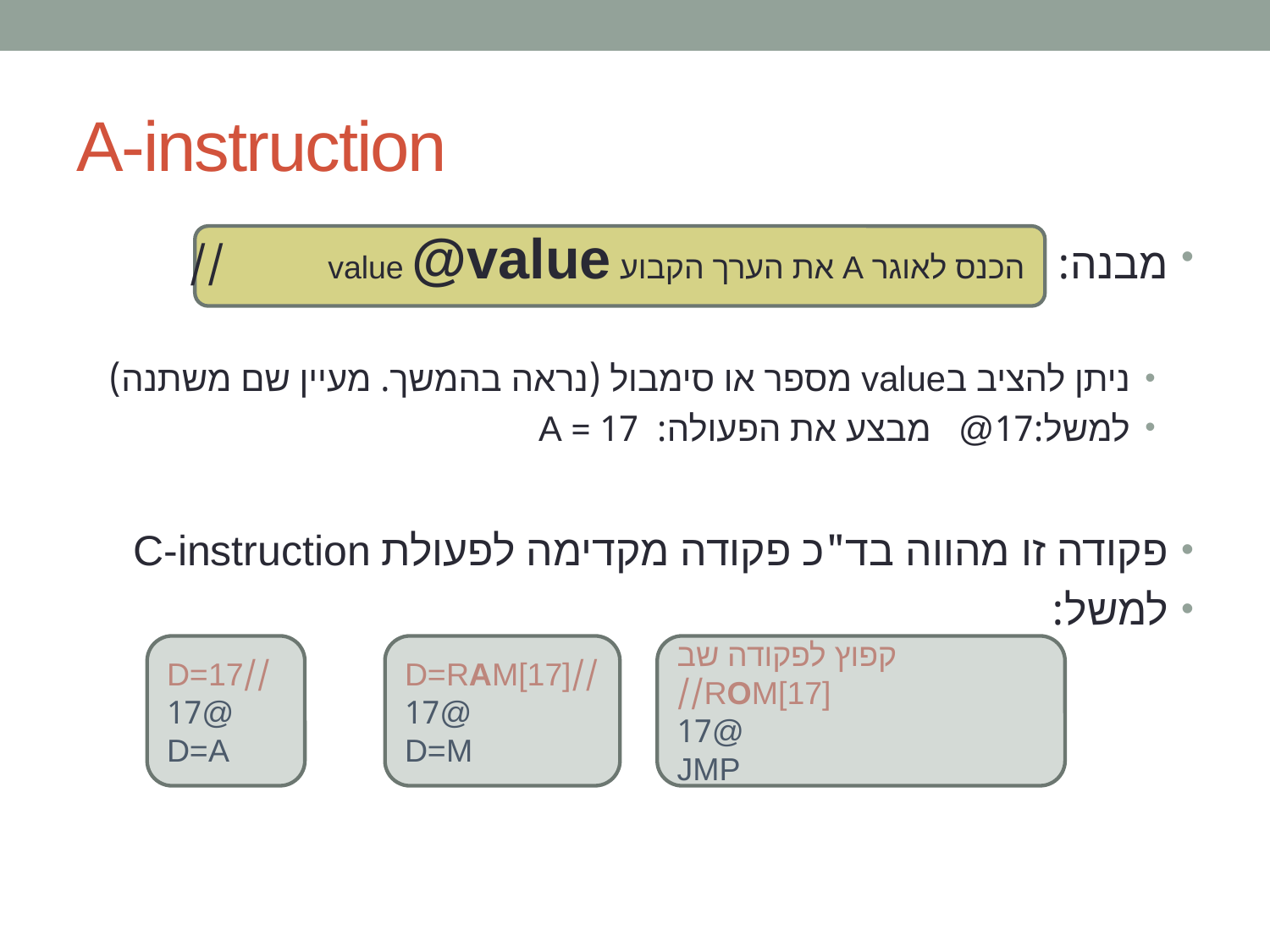

# A-instruction
מבנה:   הכנס לאוגר A את הערך הקבוע value @value       //

ניתן להציב בvalue מספר או סימבול (נראה בהמשך. מעיין שם משתנה)
למשל:	17@   מבצע את הפעולה:  17 = A

פקודה זו מהווה בד"כ פקודה מקדימה לפעולת C-instruction
למשל:

//D=17
@17
D=A
//D=RAM[17]
@17
D=M
קפוץ לפקודה שב ROM[17]//
@17
JMP